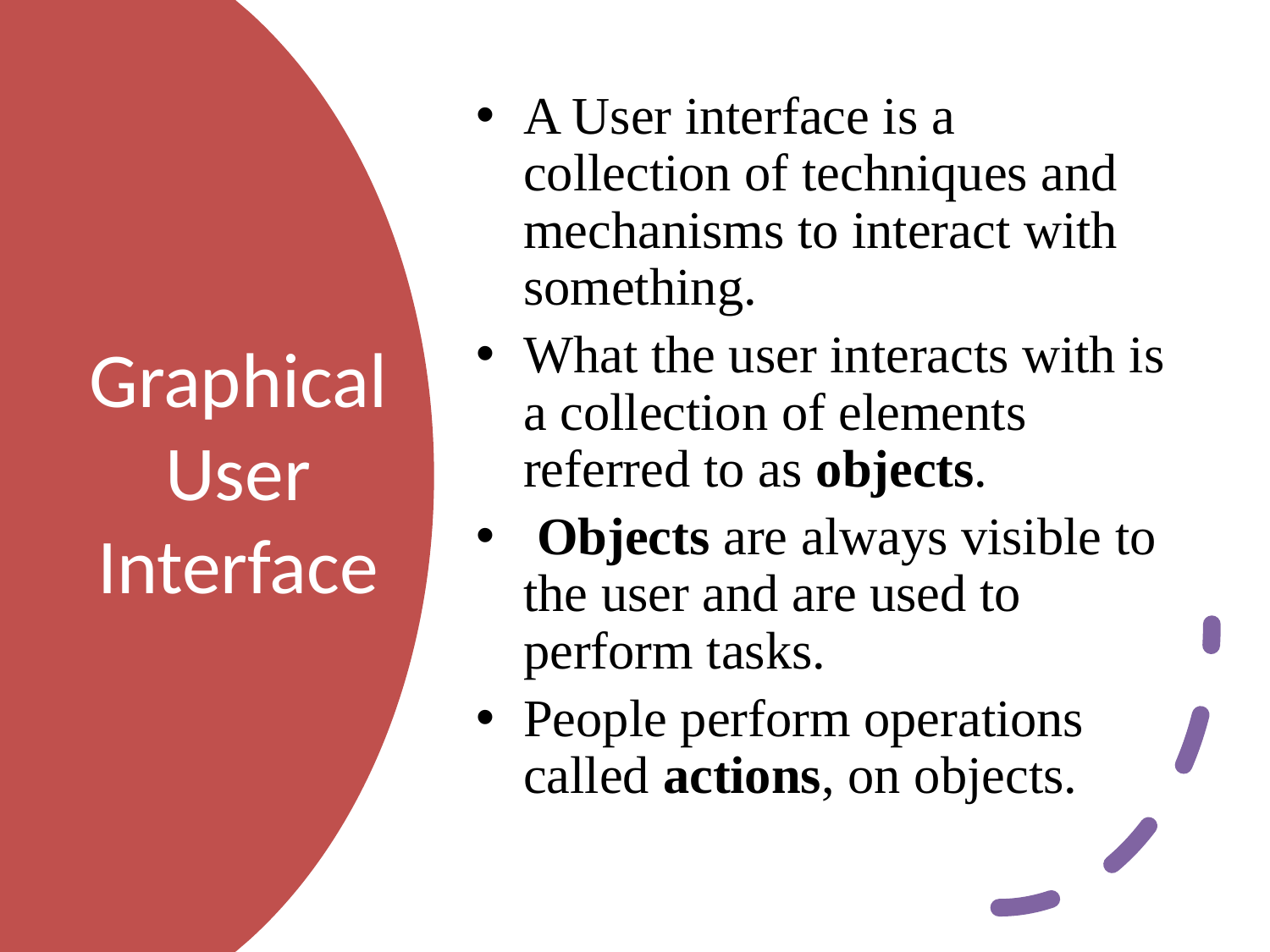

A User interface is a collection of techniques and mechanisms to interact with something.
What the user interacts with is a collection of elements referred to as objects.
 Objects are always visible to the user and are used to perform tasks.
People perform operations called actions, on objects.

# Graphical User Interface